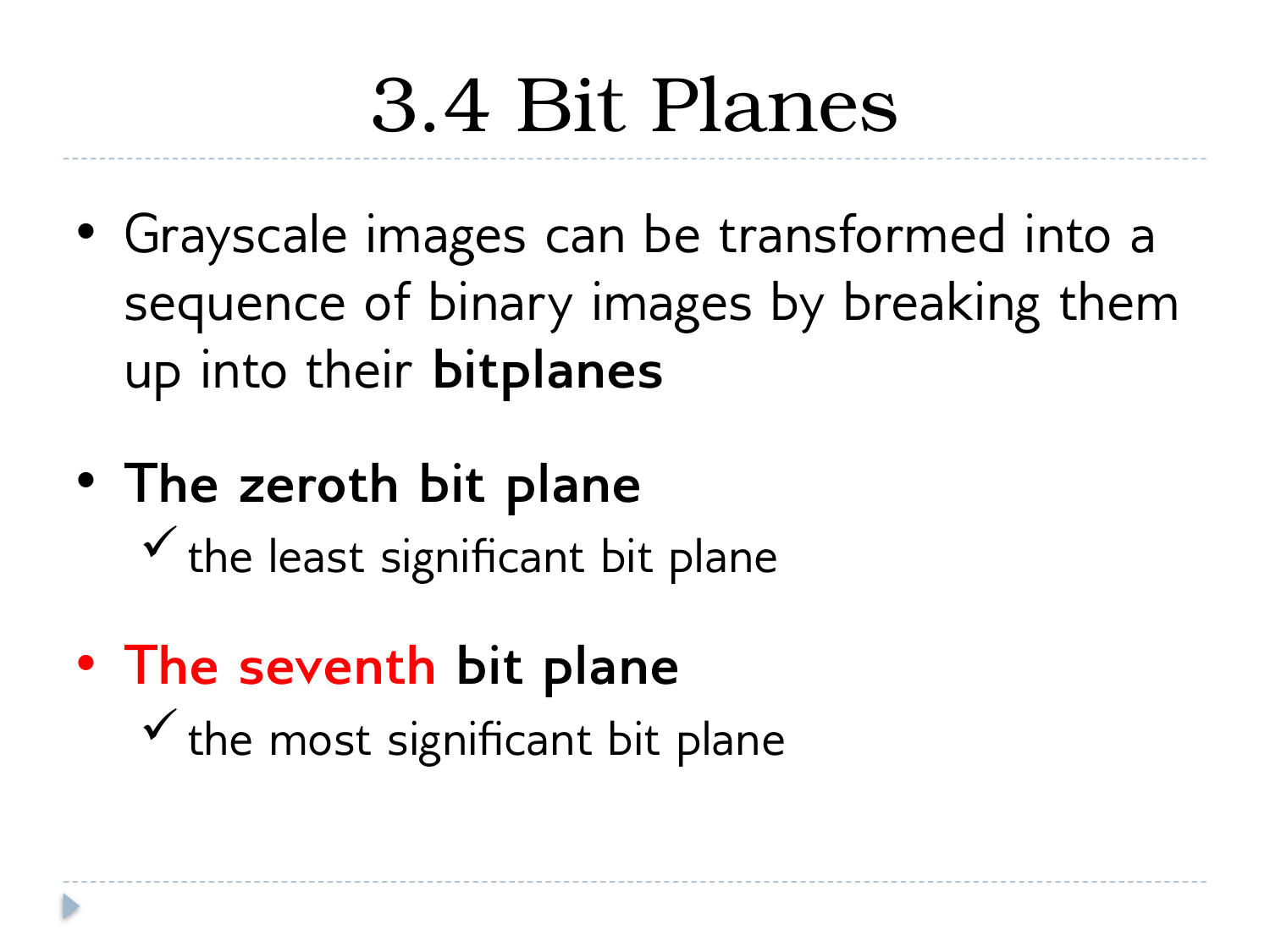

3.4 Bit Planes
Grayscale images can be transformed into a sequence of binary images by breaking them up into their bitplanes

The zeroth bit plane
the least significant bit plane

The seventh bit plane
the most significant bit plane

Ch3-p.48